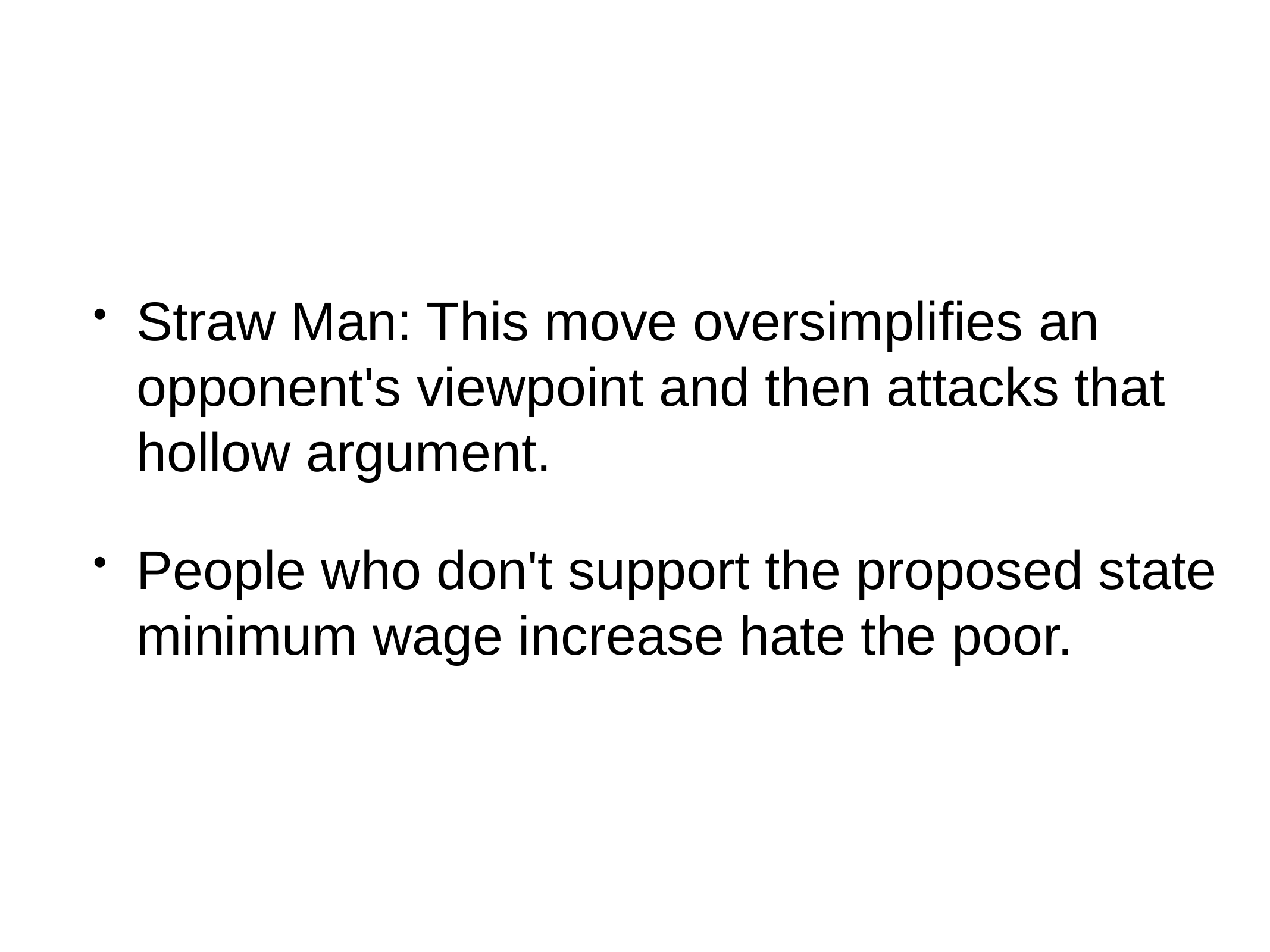

Straw Man: This move oversimplifies an opponent's viewpoint and then attacks that hollow argument.
People who don't support the proposed state minimum wage increase hate the poor.